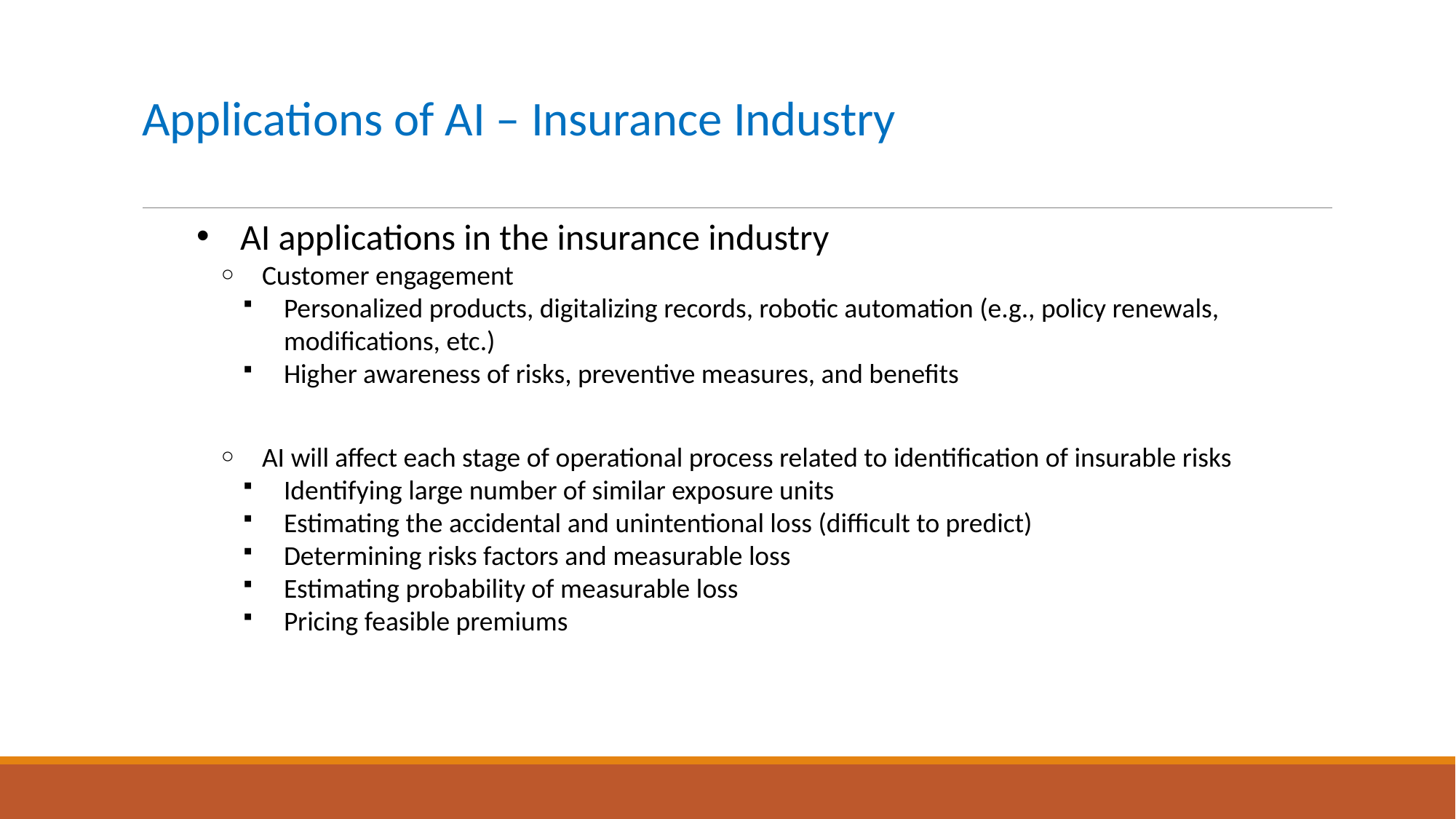

# Applications of AI – Insurance Industry
AI applications in the insurance industry
Customer engagement
Personalized products, digitalizing records, robotic automation (e.g., policy renewals, modifications, etc.)
Higher awareness of risks, preventive measures, and benefits

AI will affect each stage of operational process related to identification of insurable risks
Identifying large number of similar exposure units
Estimating the accidental and unintentional loss (difficult to predict)
Determining risks factors and measurable loss
Estimating probability of measurable loss
Pricing feasible premiums